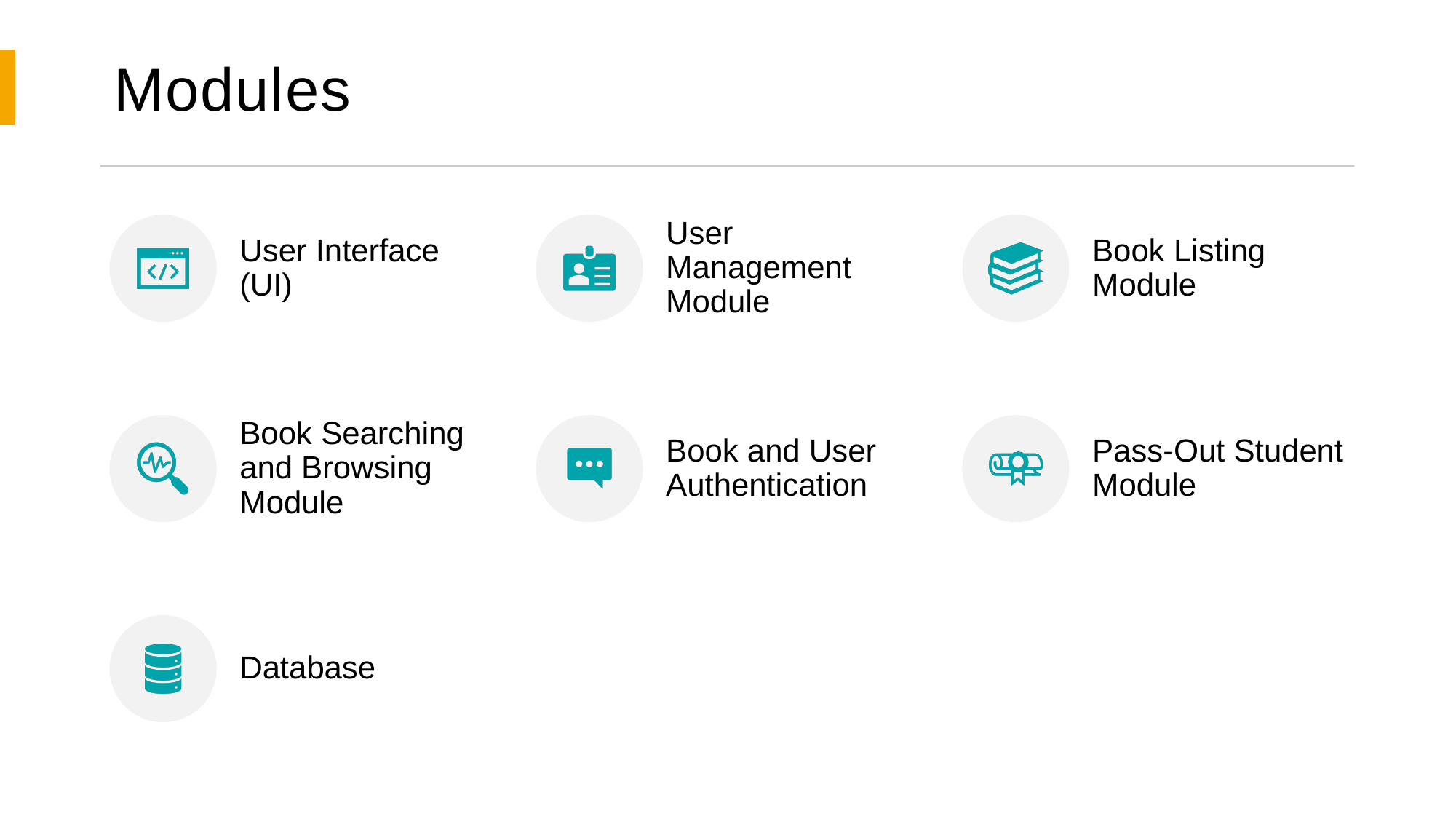

# Modules

User Interface (UI)
User Management Module
Book Listing Module
Book Searching and Browsing Module
Book and User Authentication
Pass-Out Student Module
Database